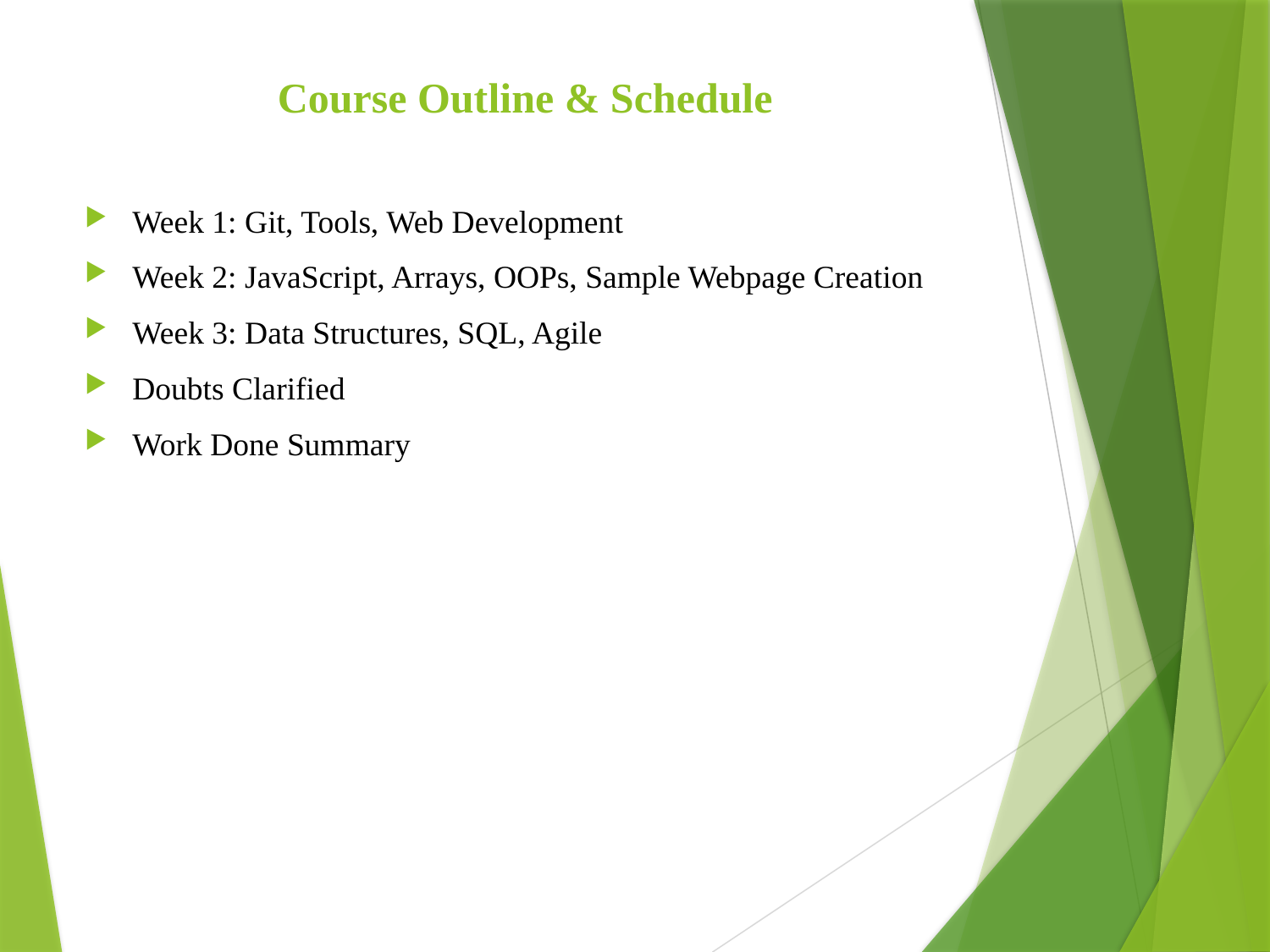

# Course Outline & Schedule
Week 1: Git, Tools, Web Development
Week 2: JavaScript, Arrays, OOPs, Sample Webpage Creation
Week 3: Data Structures, SQL, Agile
Doubts Clarified
Work Done Summary